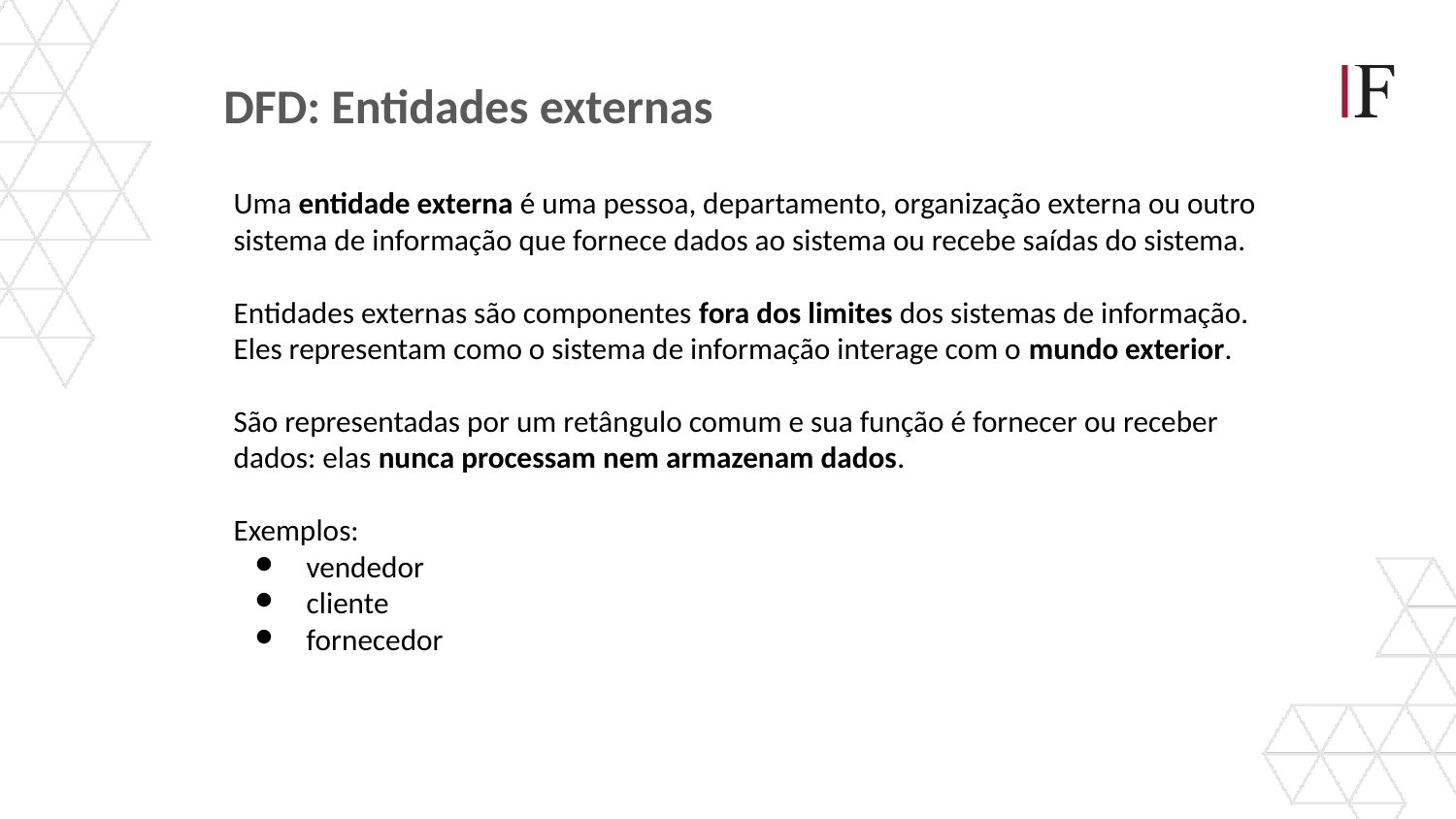

DFD: Entidades externas
Uma entidade externa é uma pessoa, departamento, organização externa ou outro sistema de informação que fornece dados ao sistema ou recebe saídas do sistema.

Entidades externas são componentes fora dos limites dos sistemas de informação. Eles representam como o sistema de informação interage com o mundo exterior.

São representadas por um retângulo comum e sua função é fornecer ou receber dados: elas nunca processam nem armazenam dados.

Exemplos:
vendedor
cliente
fornecedor